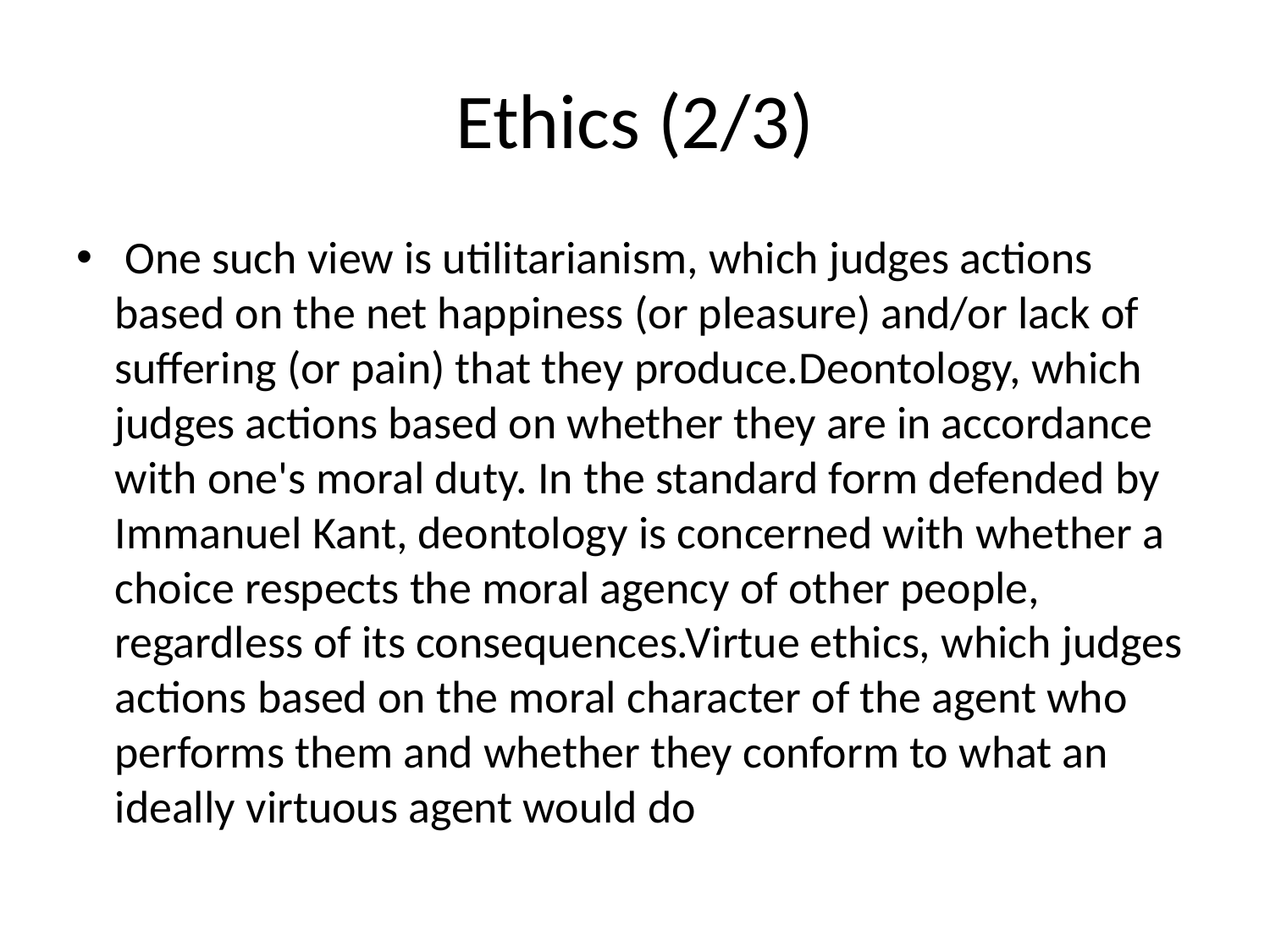

# Ethics (2/3)
 One such view is utilitarianism, which judges actions based on the net happiness (or pleasure) and/or lack of suffering (or pain) that they produce.Deontology, which judges actions based on whether they are in accordance with one's moral duty. In the standard form defended by Immanuel Kant, deontology is concerned with whether a choice respects the moral agency of other people, regardless of its consequences.Virtue ethics, which judges actions based on the moral character of the agent who performs them and whether they conform to what an ideally virtuous agent would do